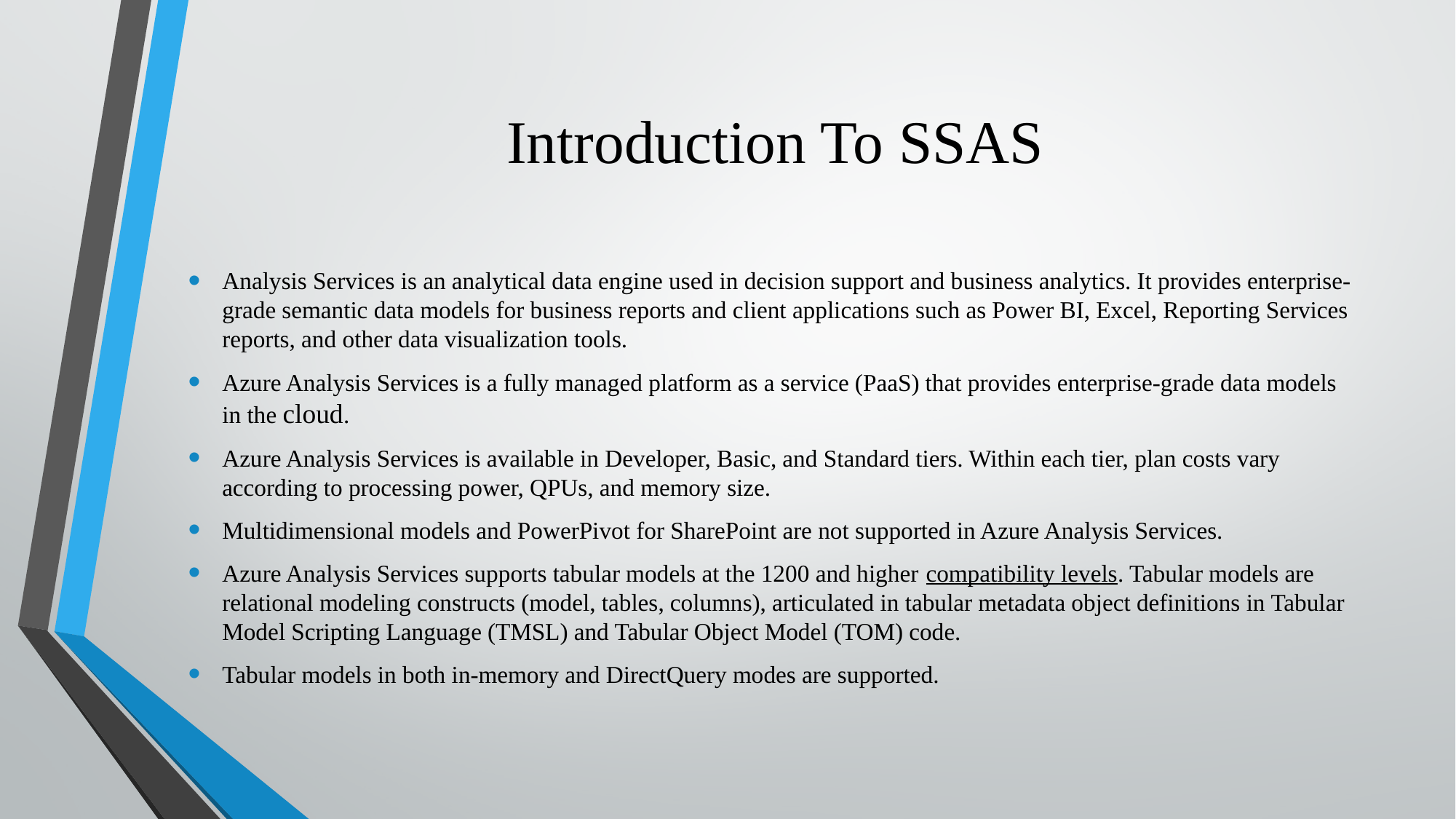

# Introduction To SSAS
Analysis Services is an analytical data engine used in decision support and business analytics. It provides enterprise-grade semantic data models for business reports and client applications such as Power BI, Excel, Reporting Services reports, and other data visualization tools.
Azure Analysis Services is a fully managed platform as a service (PaaS) that provides enterprise-grade data models in the cloud.
Azure Analysis Services is available in Developer, Basic, and Standard tiers. Within each tier, plan costs vary according to processing power, QPUs, and memory size.
Multidimensional models and PowerPivot for SharePoint are not supported in Azure Analysis Services.
Azure Analysis Services supports tabular models at the 1200 and higher compatibility levels. Tabular models are relational modeling constructs (model, tables, columns), articulated in tabular metadata object definitions in Tabular Model Scripting Language (TMSL) and Tabular Object Model (TOM) code.
Tabular models in both in-memory and DirectQuery modes are supported.